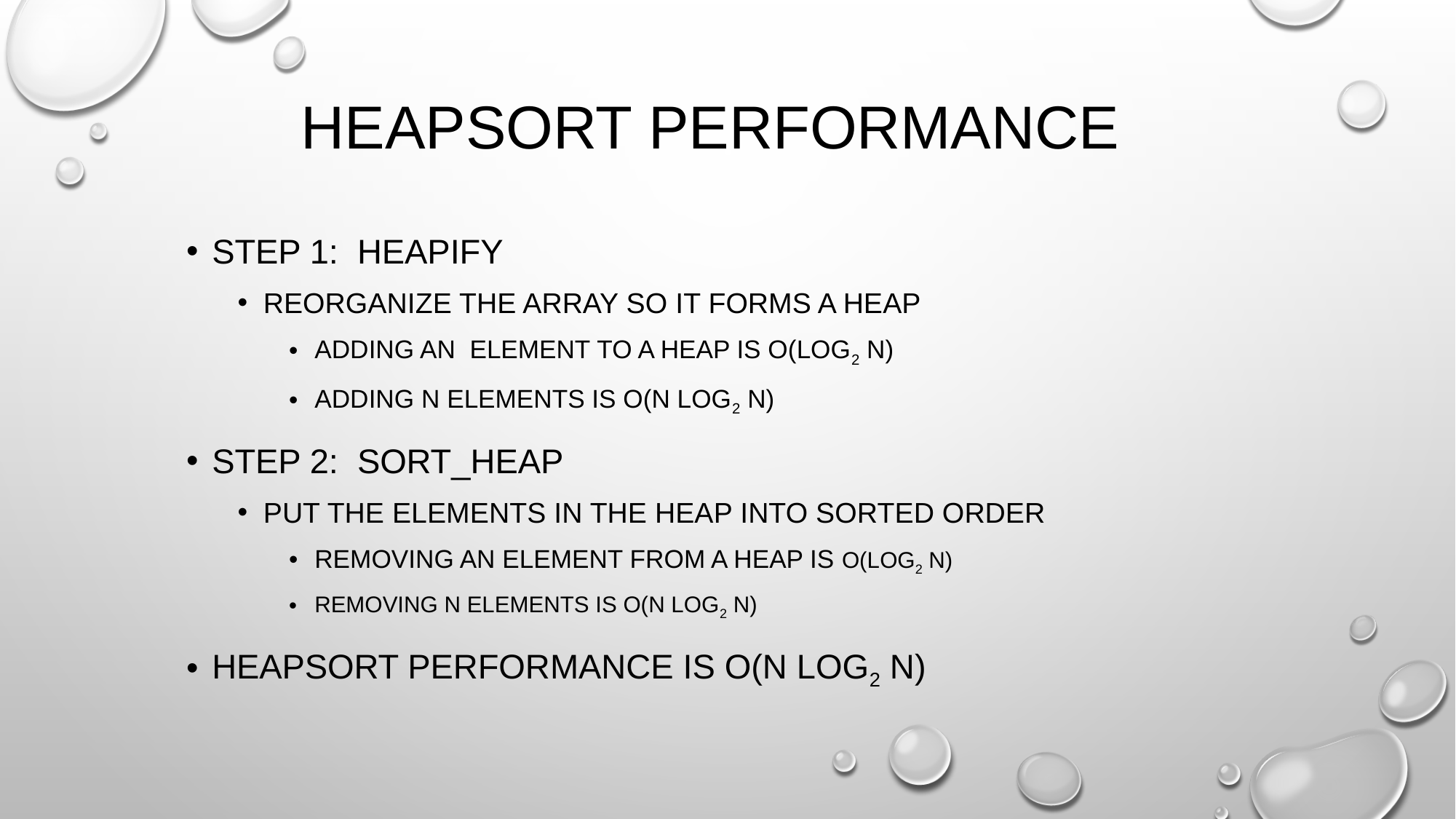

# Heapsort performance
Step 1:  heapify
Reorganize the array so it forms a heap
Adding an  element to a heap is O(log2 n)
Adding n elements is O(N log2 n)
Step 2:  sort_heap
Put the elements in the heap into sorted order
Removing an element from a heap is O(log2 n)
Removing n elements is O(N log2 n)
Heapsort performance is O(N log2 n)